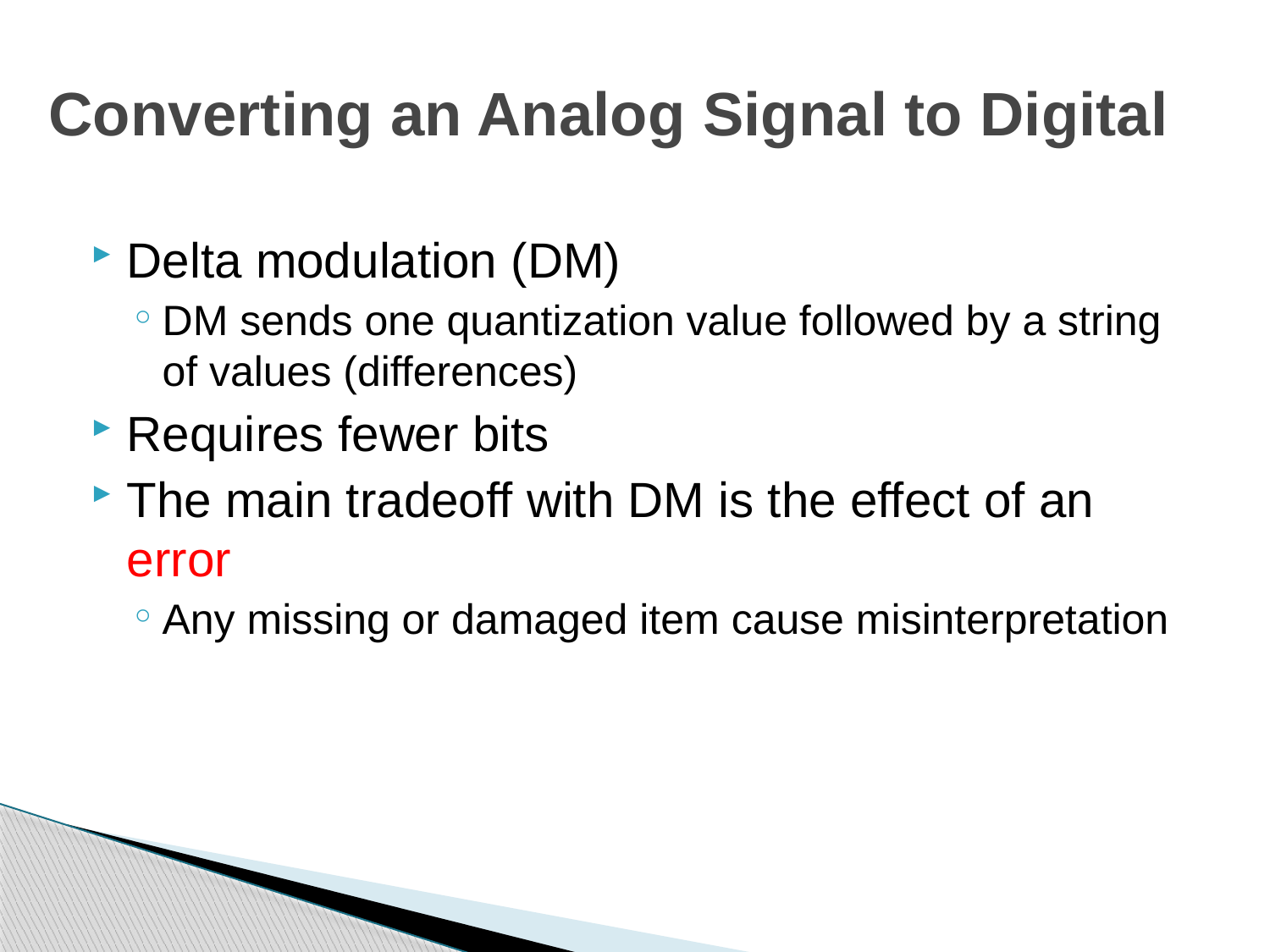

Converting an Analog Signal to Digital
Delta modulation (DM)
DM sends one quantization value followed by a string of values (differences)
Requires fewer bits
The main tradeoff with DM is the effect of an error
Any missing or damaged item cause misinterpretation